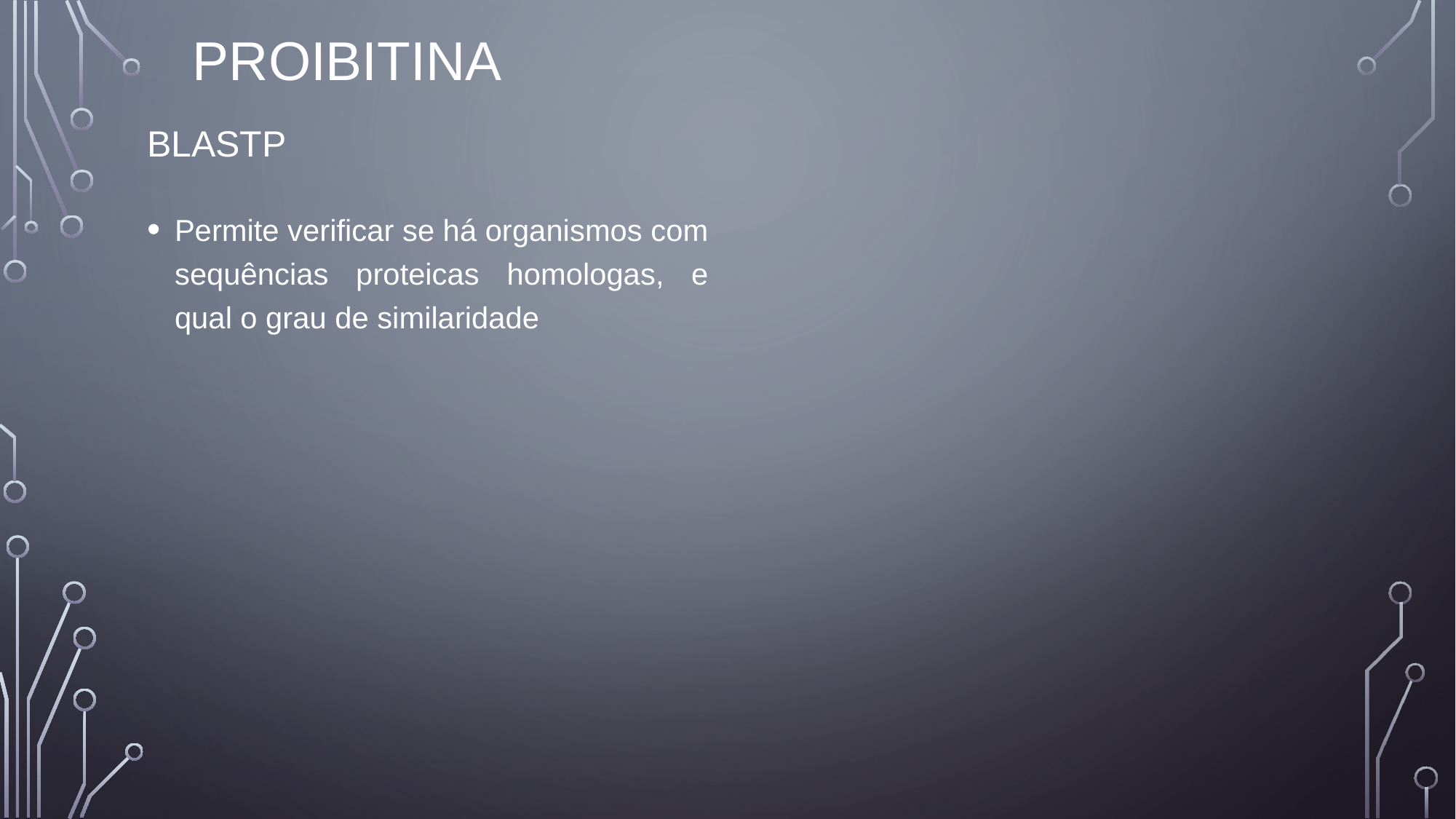

# Proibitina
BLASTp
Permite verificar se há organismos com sequências proteicas homologas, e qual o grau de similaridade